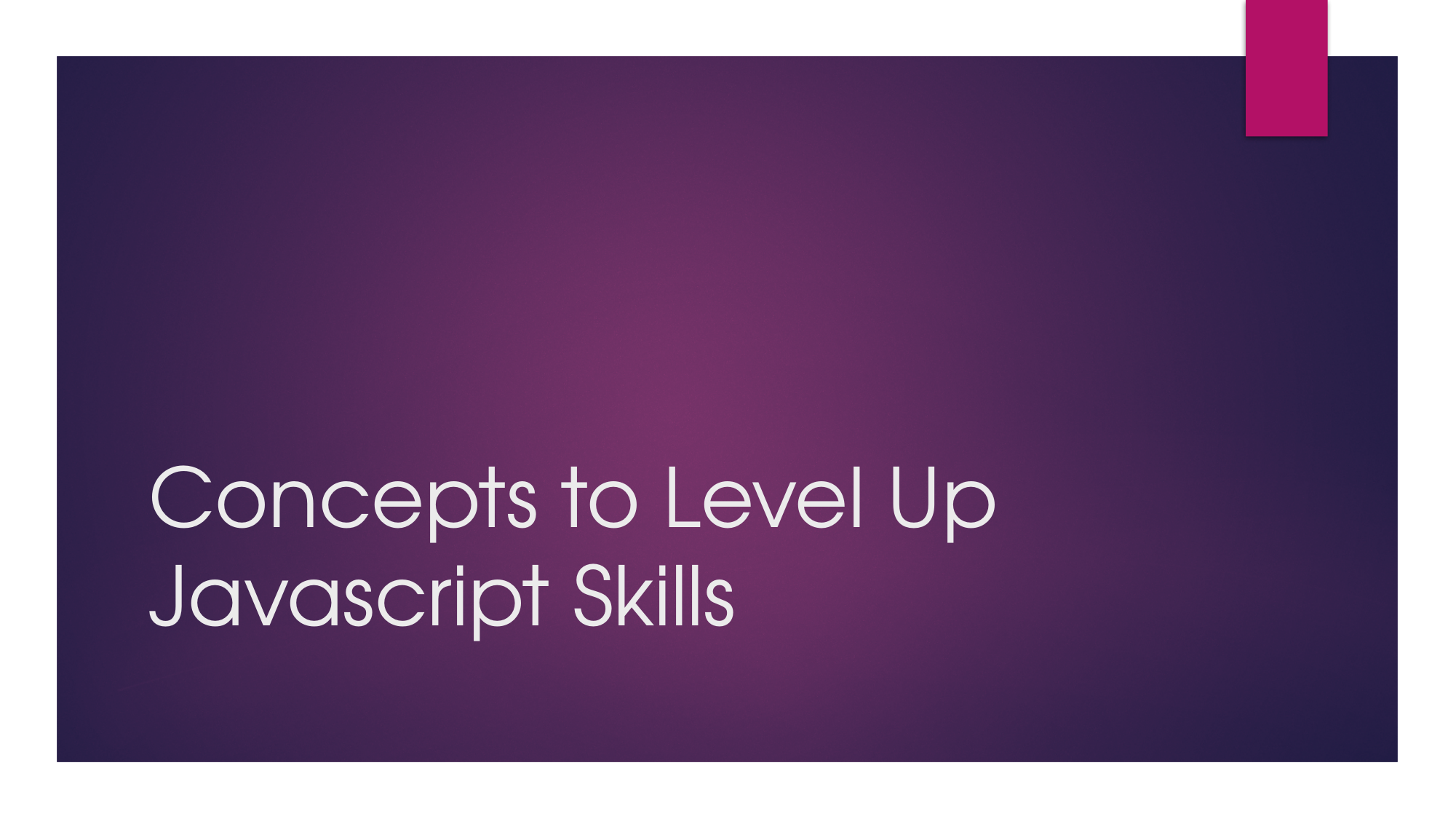

# Concepts to Level Up Javascript Skills